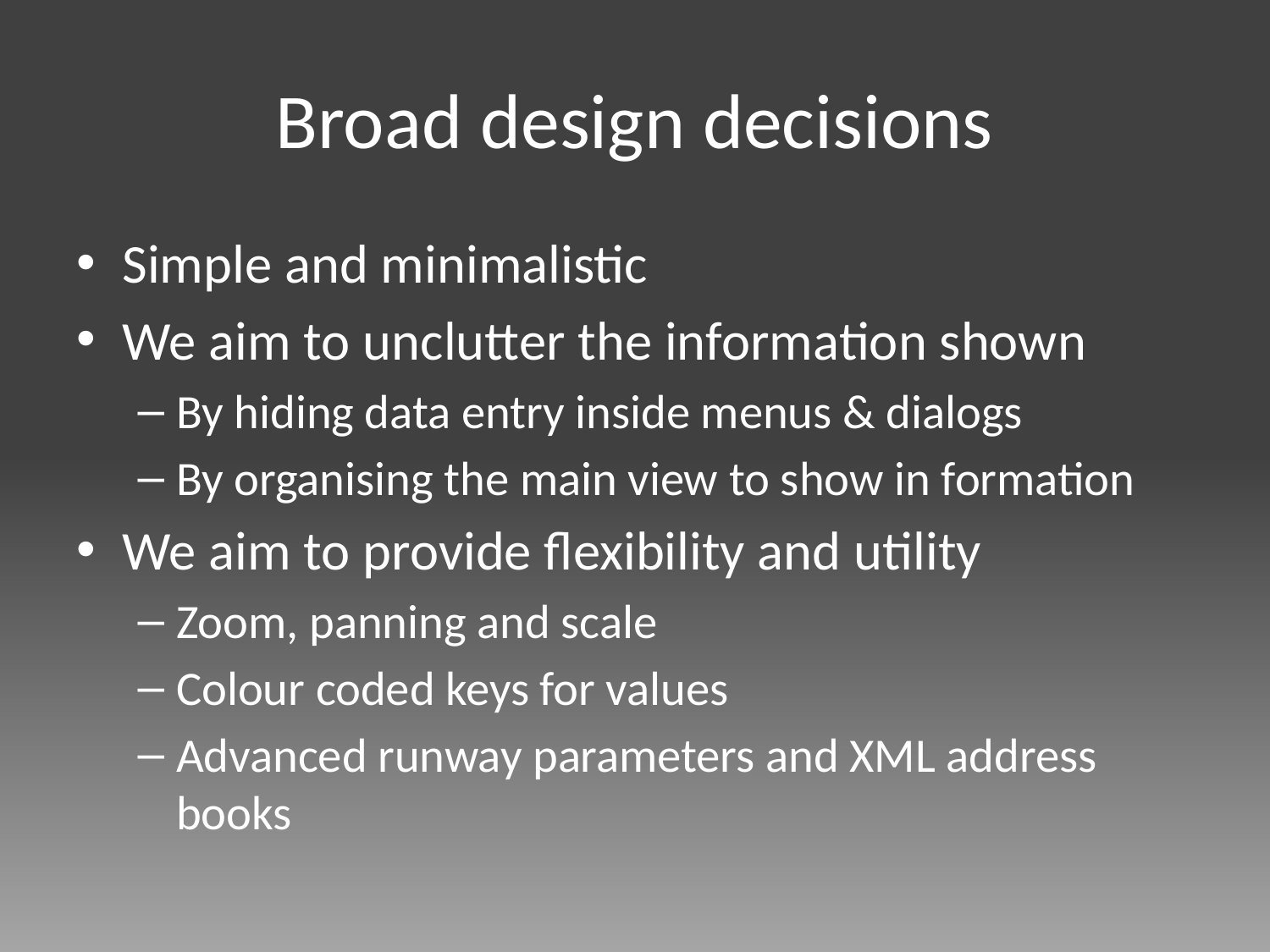

# Broad design decisions
Simple and minimalistic
We aim to unclutter the information shown
By hiding data entry inside menus & dialogs
By organising the main view to show in formation
We aim to provide flexibility and utility
Zoom, panning and scale
Colour coded keys for values
Advanced runway parameters and XML address books